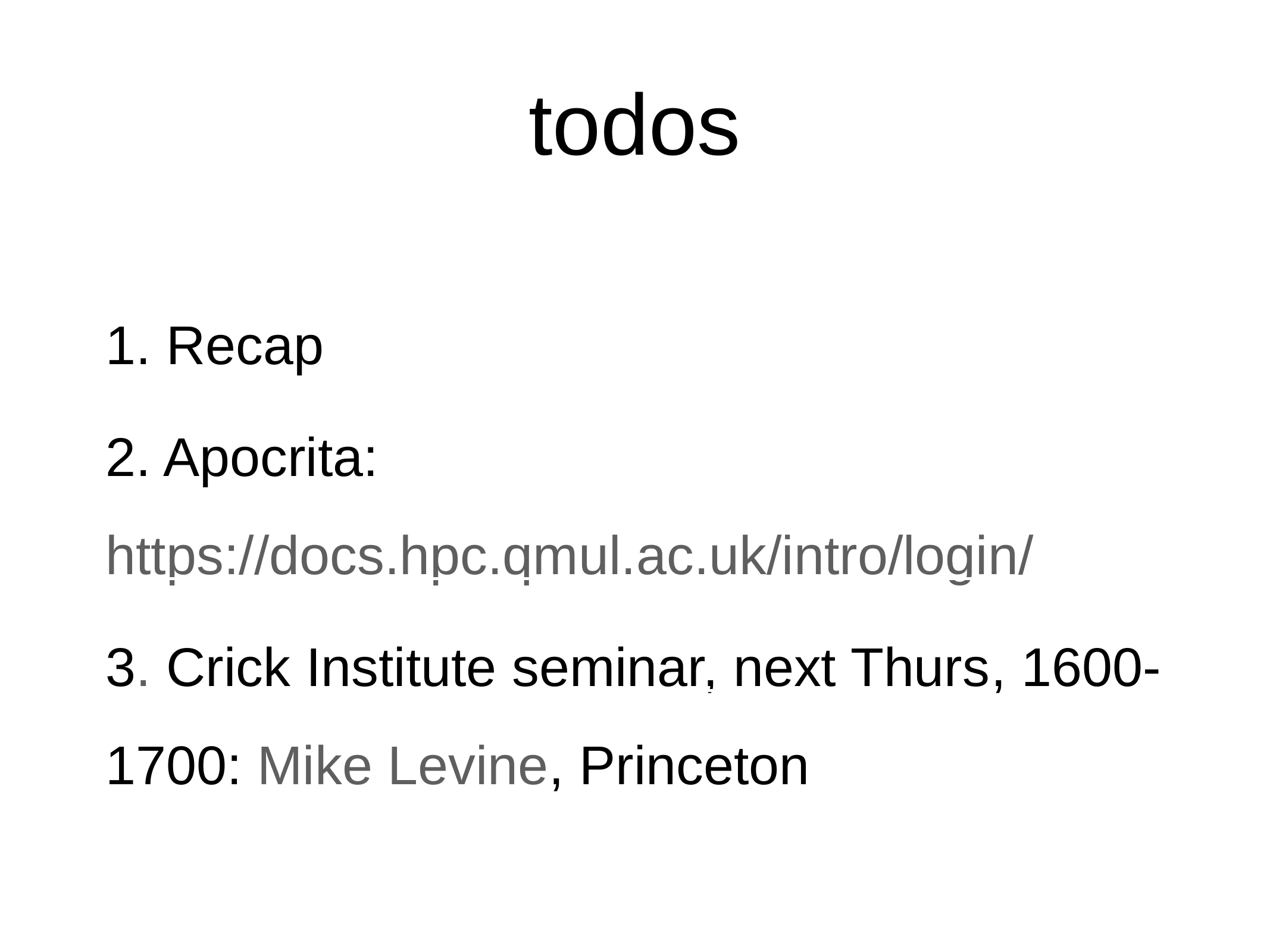

# todos
1. Recap
2. Apocrita: https://docs.hpc.qmul.ac.uk/intro/login/
3. Crick Institute seminar, next Thurs, 1600-1700: Mike Levine, Princeton